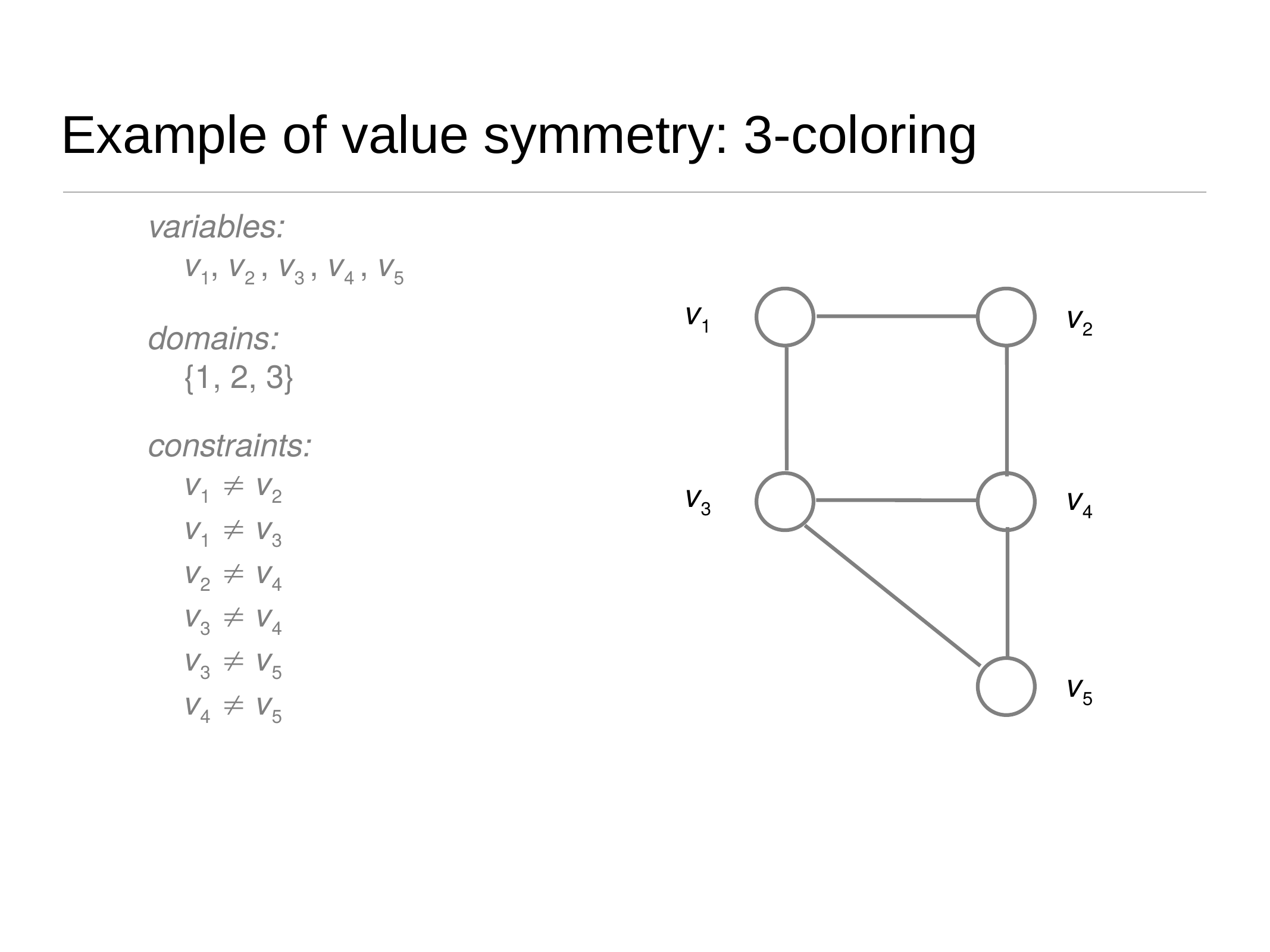

# Example of value symmetry: 3-coloring
variables:
    v1, v2 , v3 , v4 , v5
domains:
    {1, 2, 3}
constraints:
    v1  ≠ v2
    v1  ≠ v3
    v2  ≠ v4
    v3  ≠ v4
    v3  ≠ v5
    v4  ≠ v5
v1

v2
v3
v4
v5